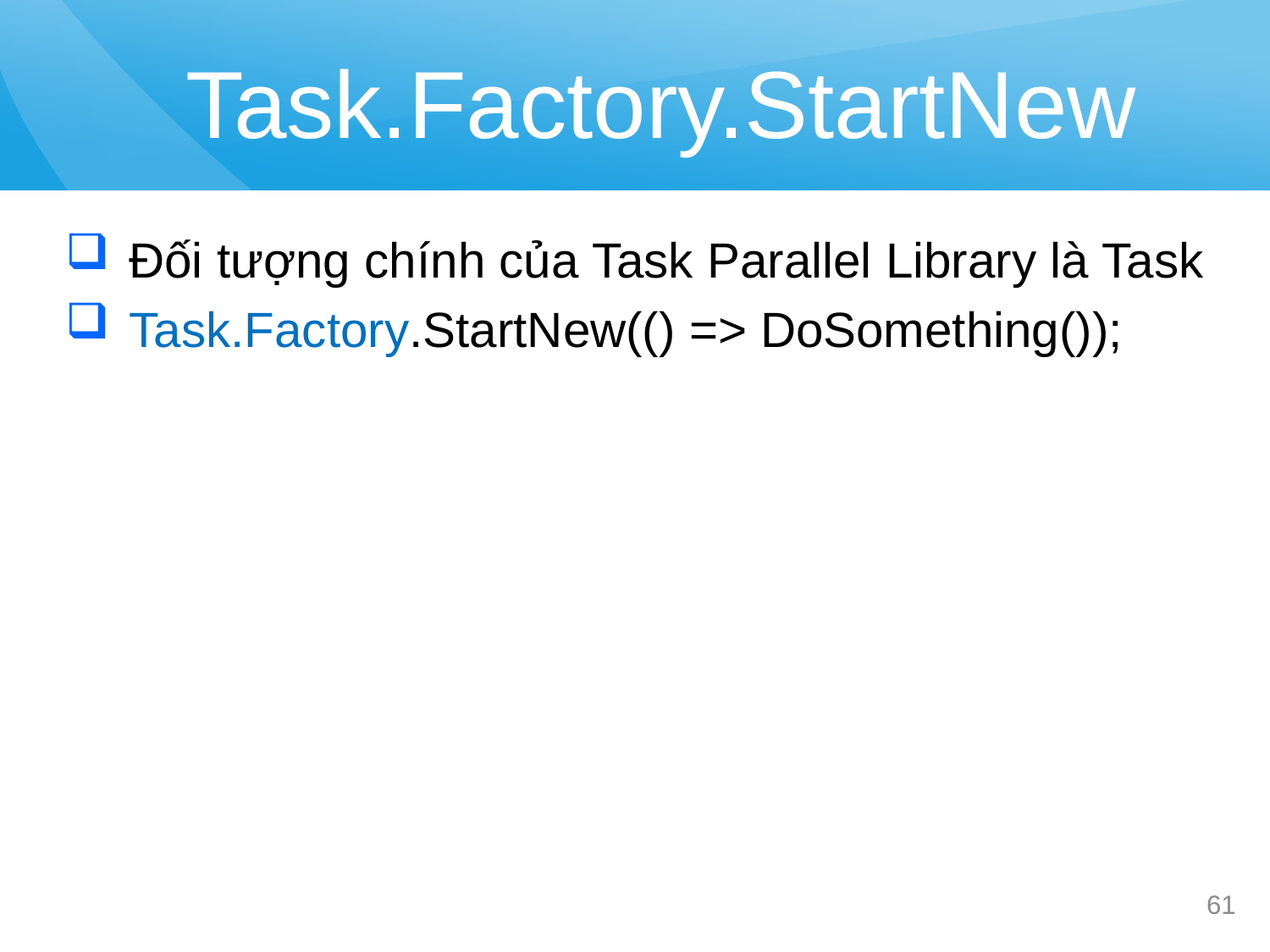

# Task.Factory.StartNew
Đối tượng chính của Task Parallel Library là Task
Task.Factory.StartNew(() => DoSomething());

61